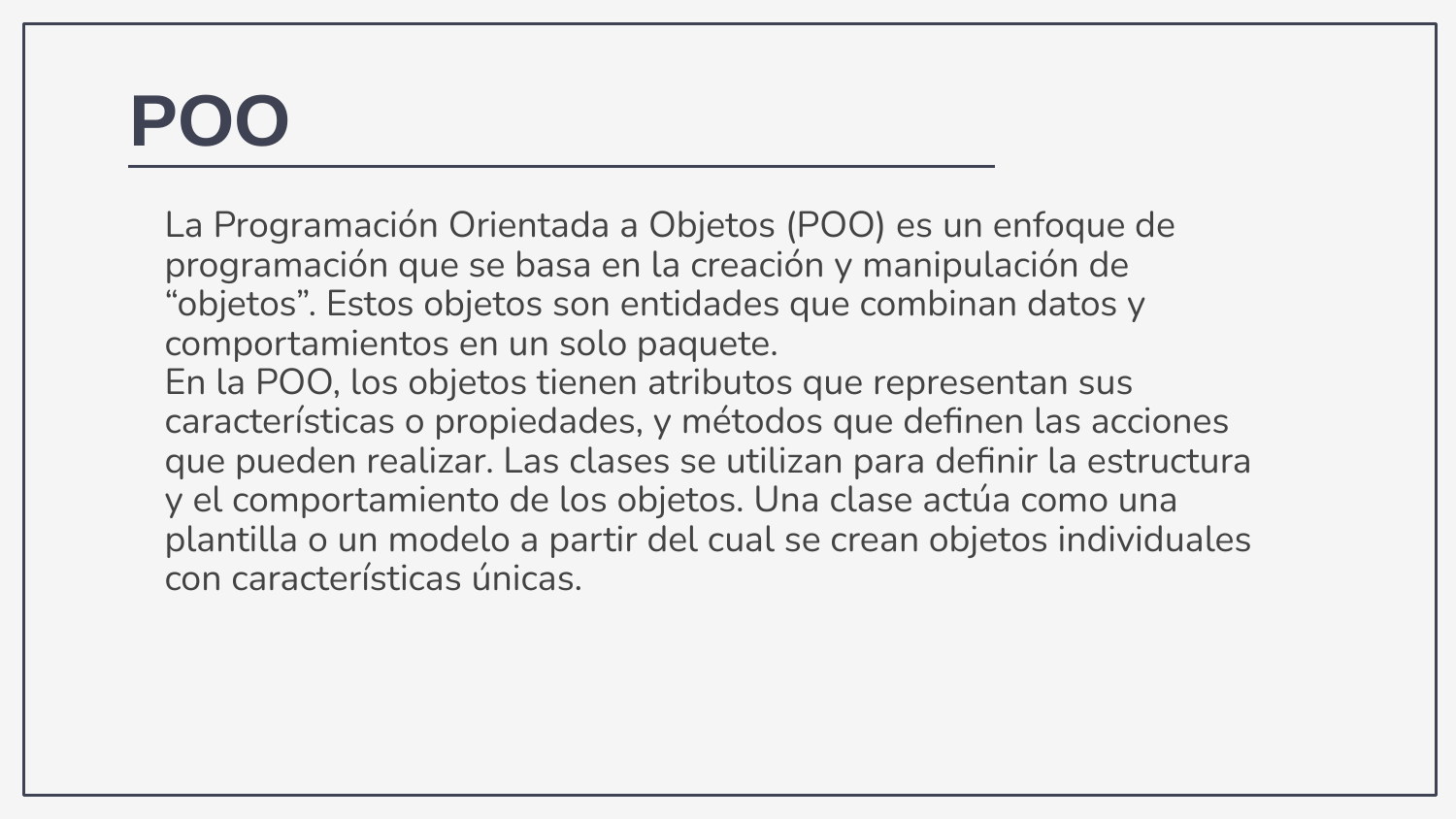

# POO
La Programación Orientada a Objetos (POO) es un enfoque de programación que se basa en la creación y manipulación de “objetos”. Estos objetos son entidades que combinan datos y comportamientos en un solo paquete.
En la POO, los objetos tienen atributos que representan sus características o propiedades, y métodos que definen las acciones que pueden realizar. Las clases se utilizan para definir la estructura y el comportamiento de los objetos. Una clase actúa como una plantilla o un modelo a partir del cual se crean objetos individuales con características únicas.